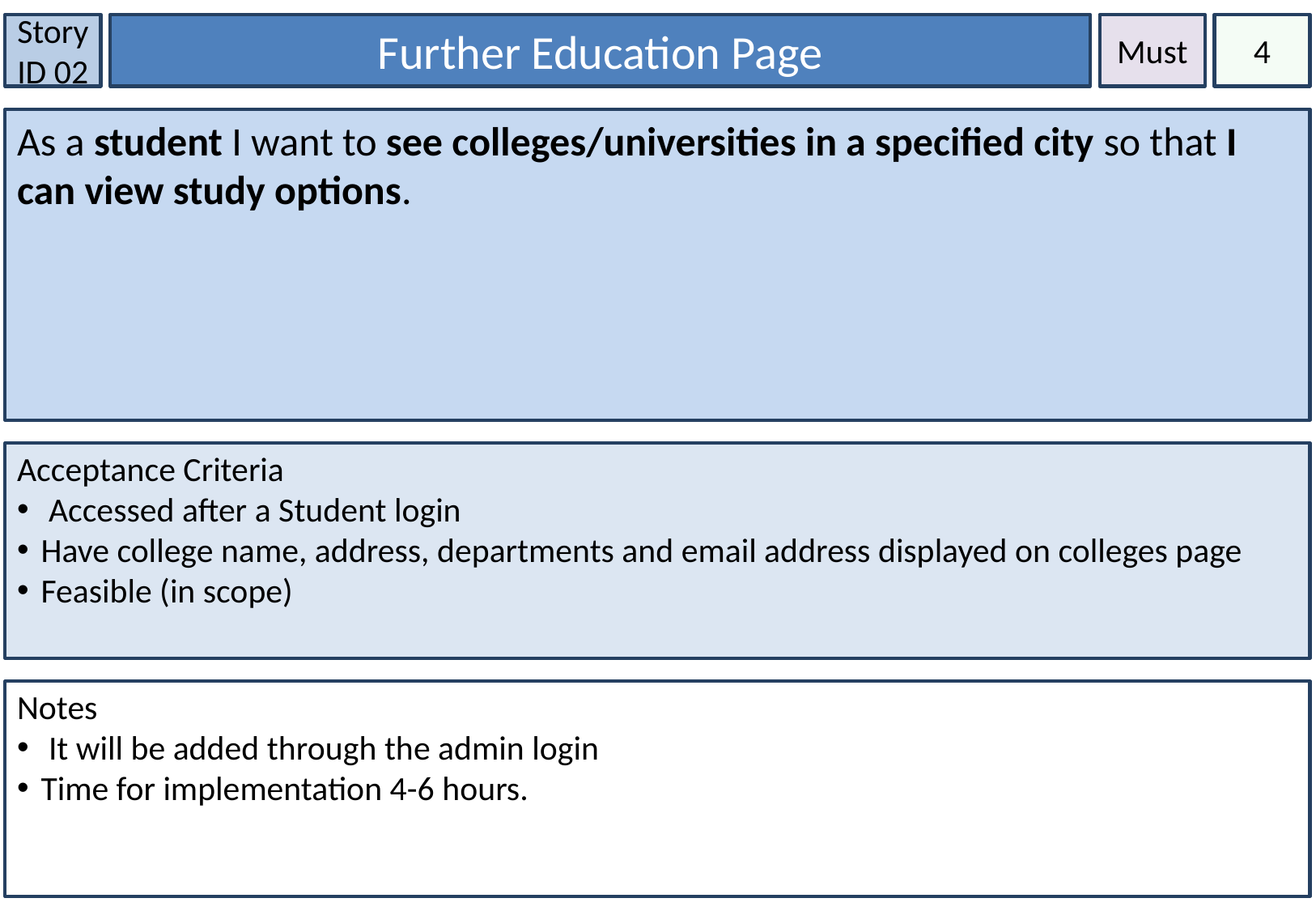

Story ID 02
Further Education Page
Must
4
As a student I want to see colleges/universities in a specified city so that I can view study options.
Acceptance Criteria
 Accessed after a Student login
Have college name, address, departments and email address displayed on colleges page
Feasible (in scope)
Notes
 It will be added through the admin login
Time for implementation 4-6 hours.